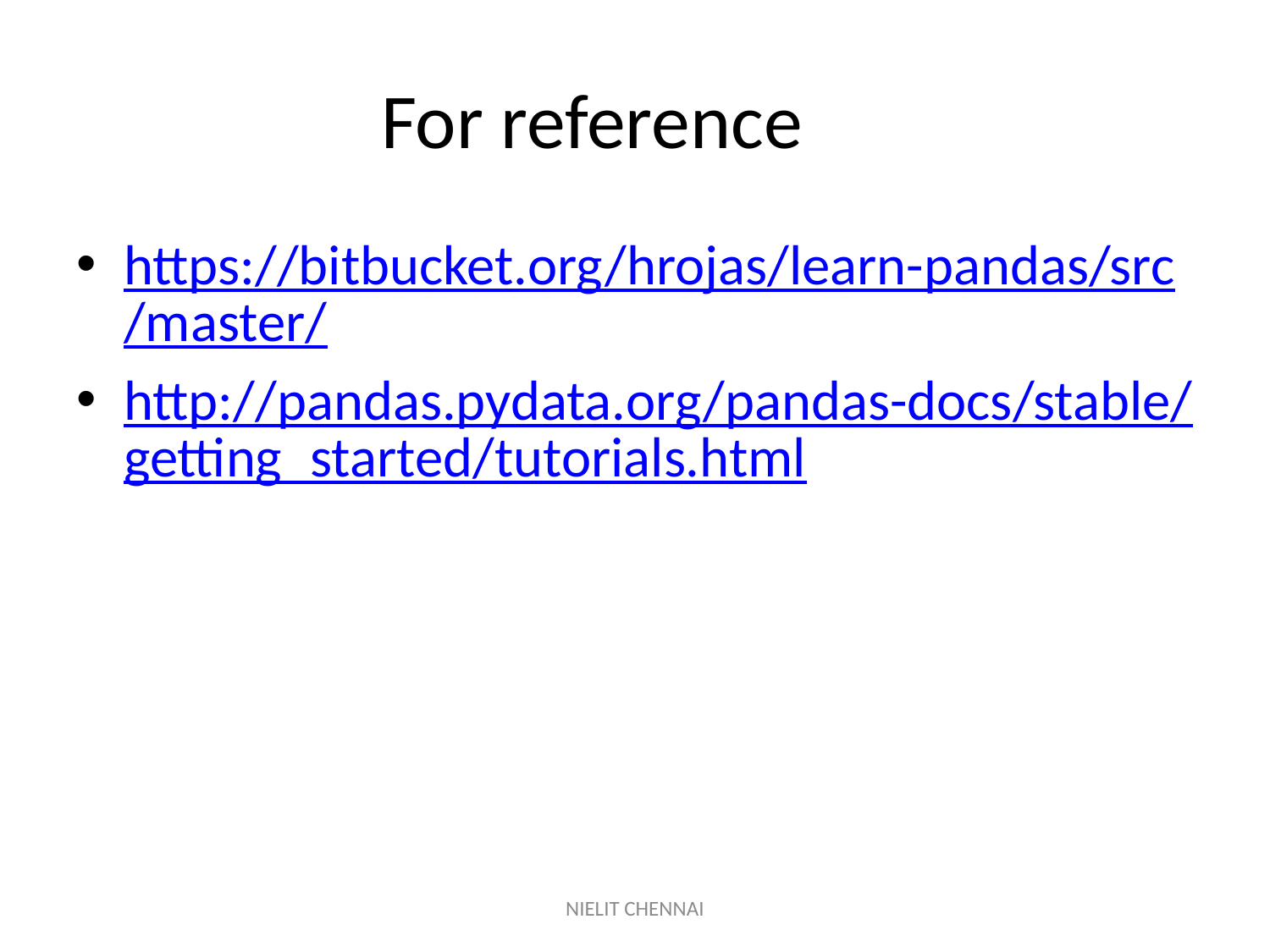

# For reference
https://bitbucket.org/hrojas/learn-pandas/src/master/
http://pandas.pydata.org/pandas-docs/stable/getting_started/tutorials.html

NIELIT CHENNAI